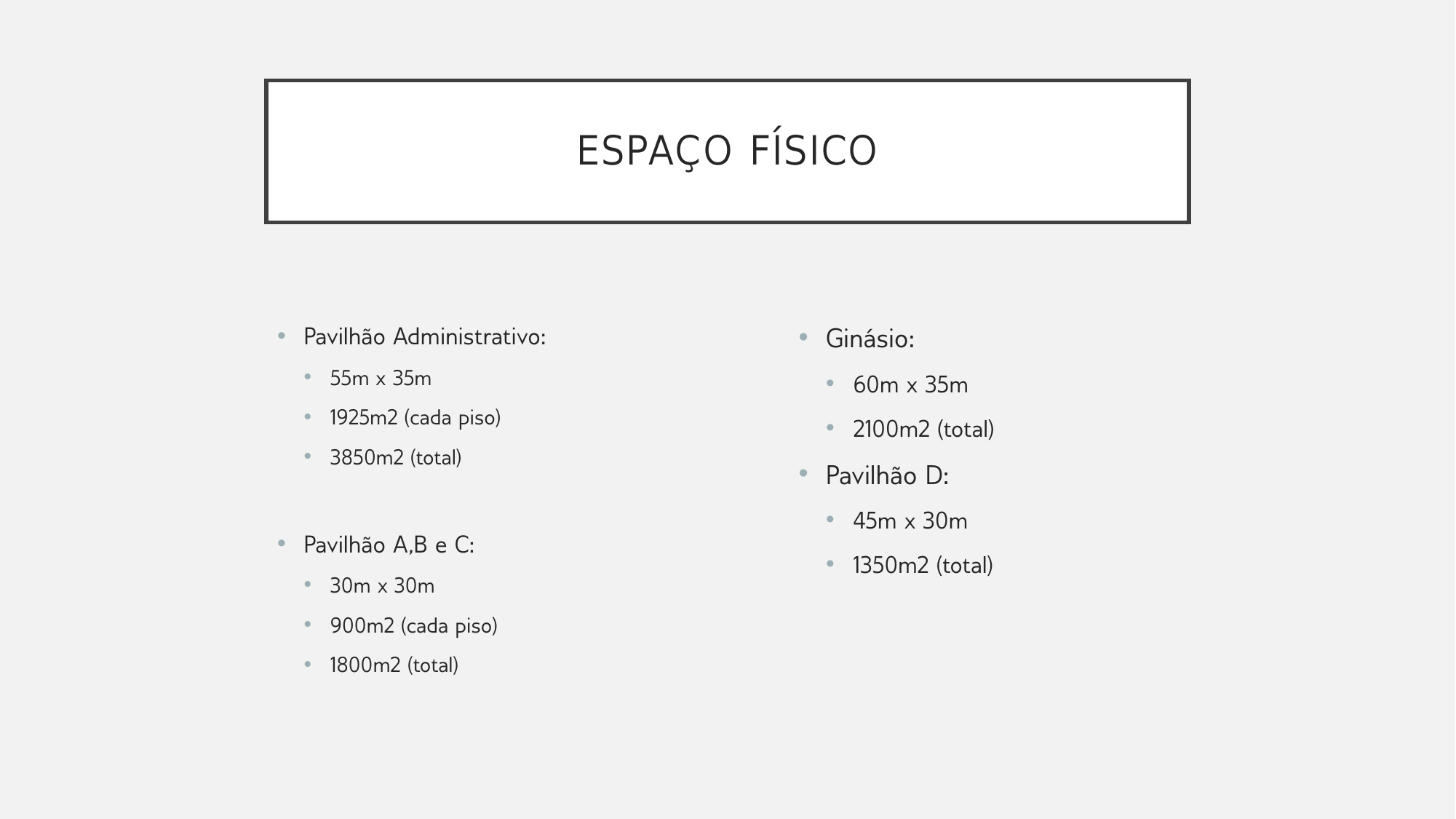

# Espaço Físico
Pavilhão Administrativo:
55m x 35m
1925m2 (cada piso)
3850m2 (total)

Pavilhão A,B e C:
30m x 30m
900m2 (cada piso)
1800m2 (total)

Ginásio:
60m x 35m
2100m2 (total)
Pavilhão D:
45m x 30m
1350m2 (total)